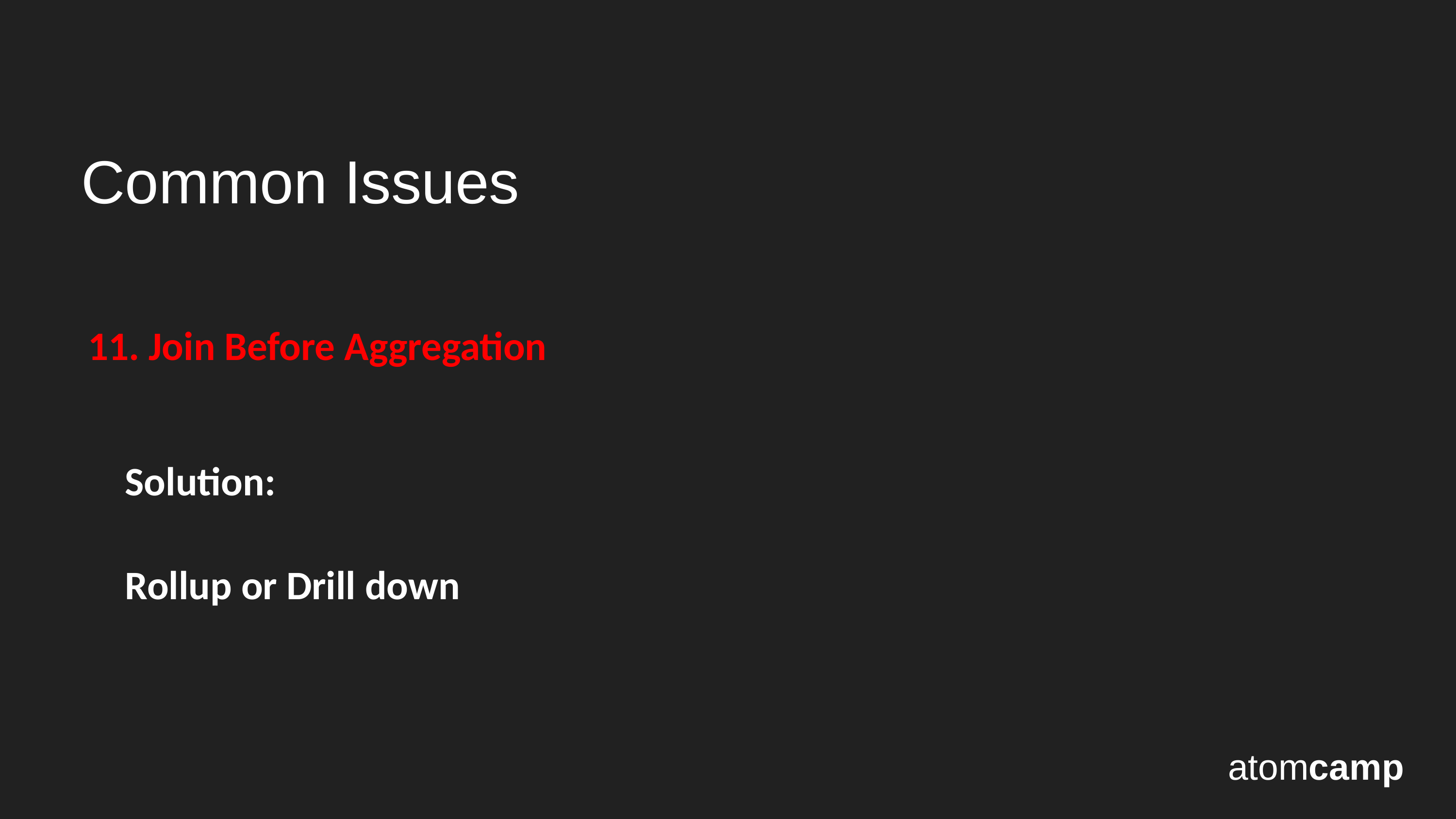

Common Issues
11. Join Before Aggregation
Solution:

Rollup or Drill down
atomcamp